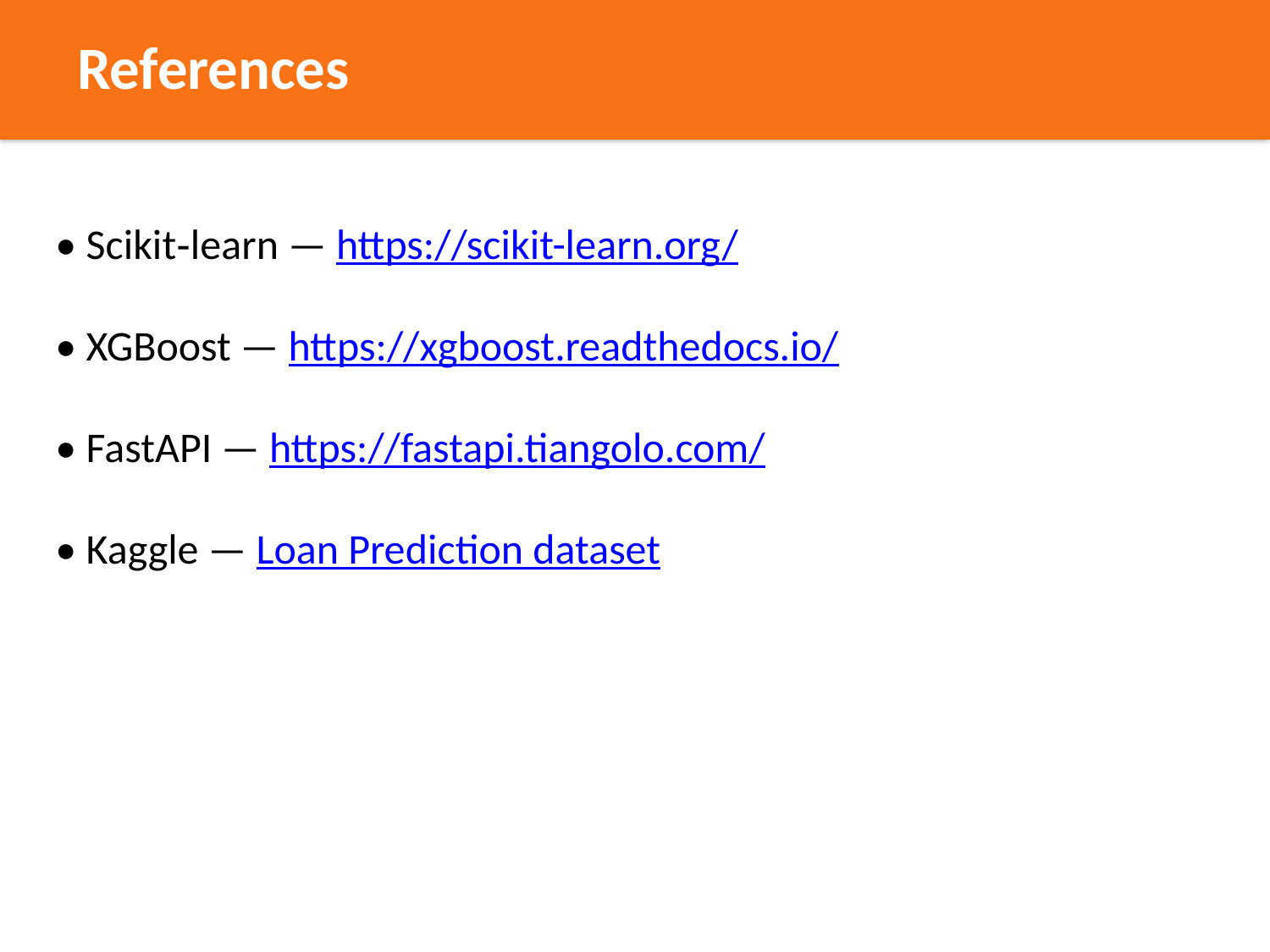

References
• Scikit‑learn — https://scikit-learn.org/

• XGBoost — https://xgboost.readthedocs.io/

• FastAPI — https://fastapi.tiangolo.com/

• Kaggle — Loan Prediction dataset